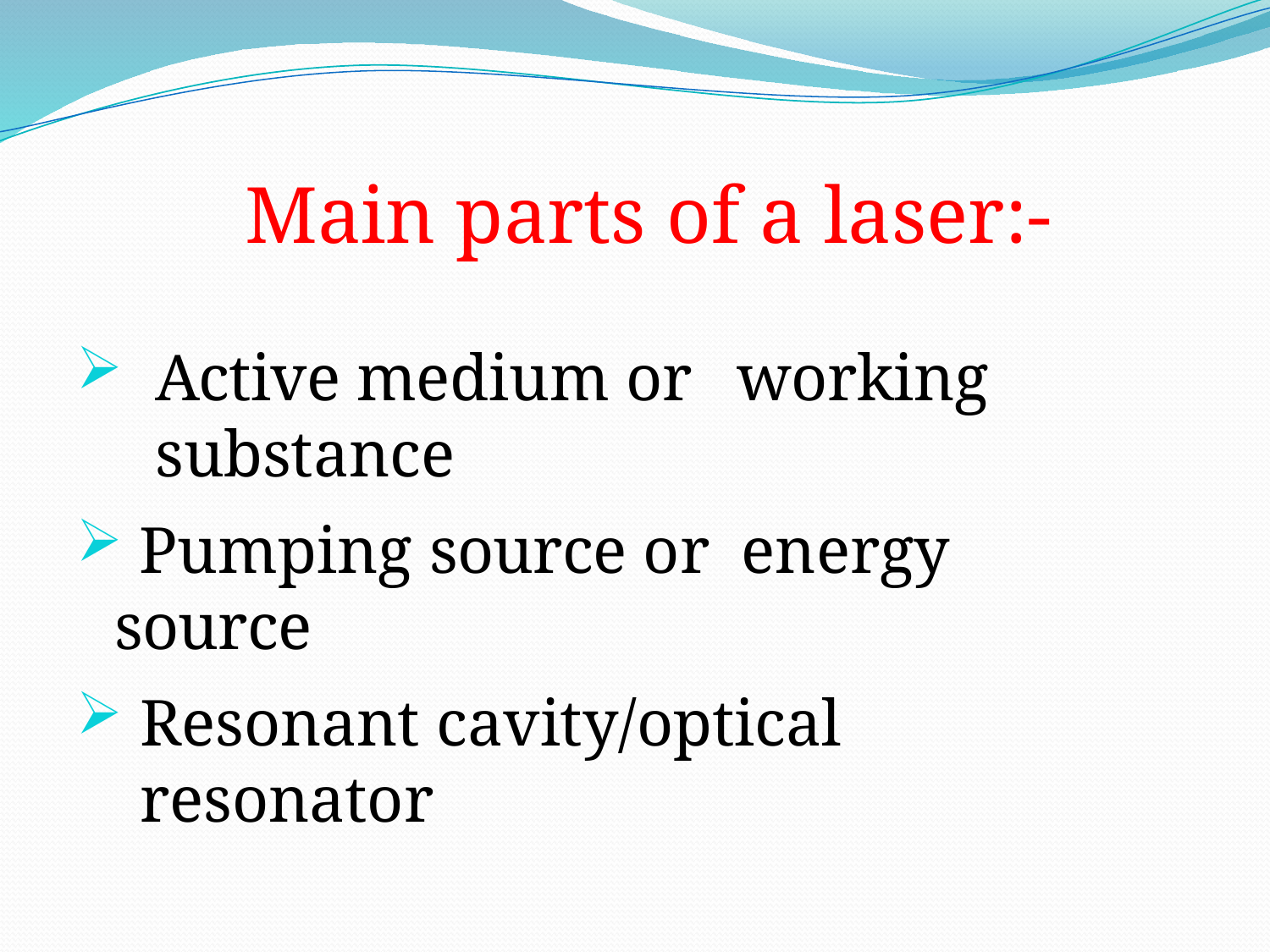

Main parts of a laser:-

Active medium or      working  substance
 Pumping source or    energy source
Resonant cavity/optical resonator